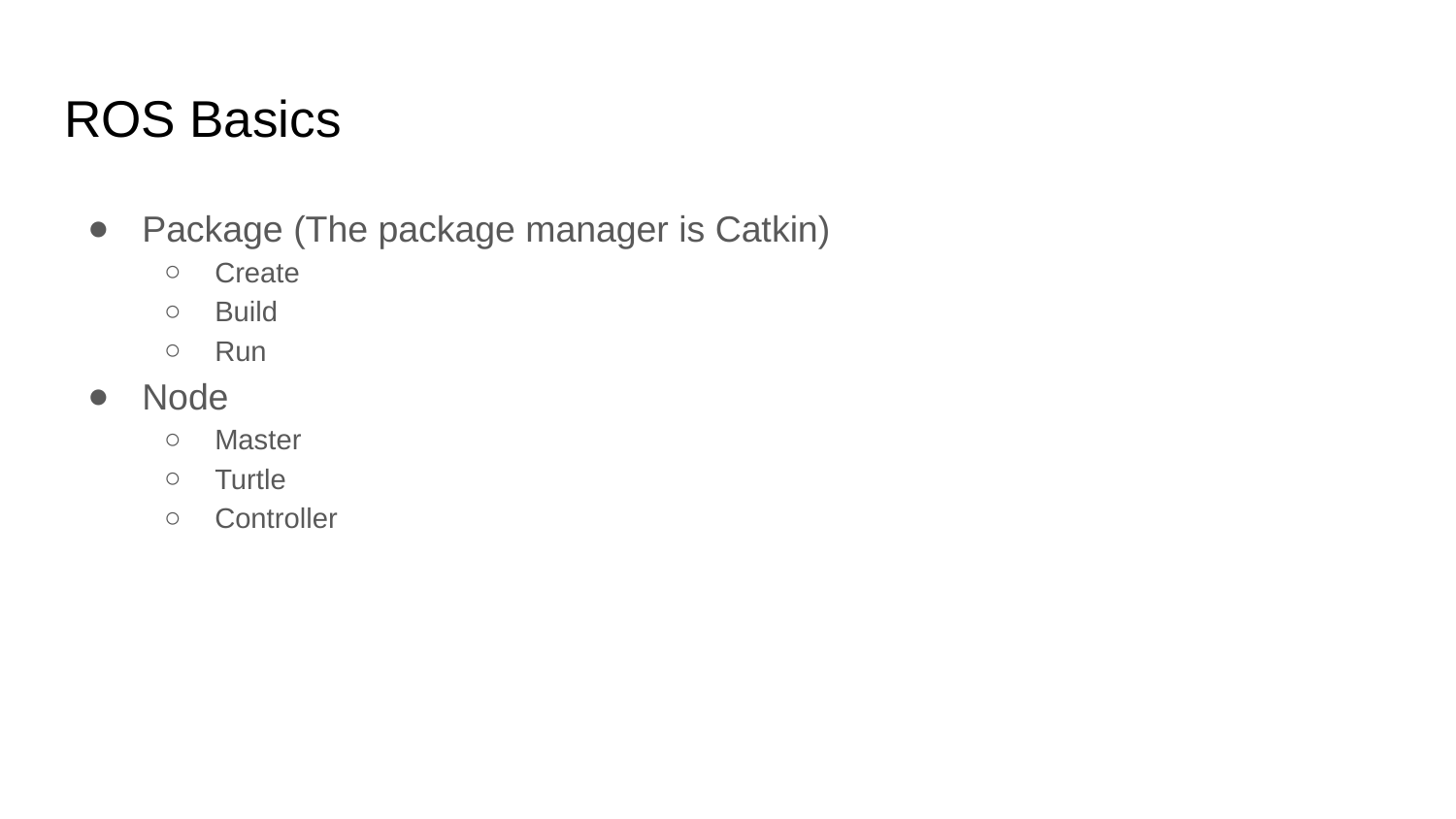

# ROS Basics
Package (The package manager is Catkin)
Create
Build
Run
Node
Master
Turtle
Controller